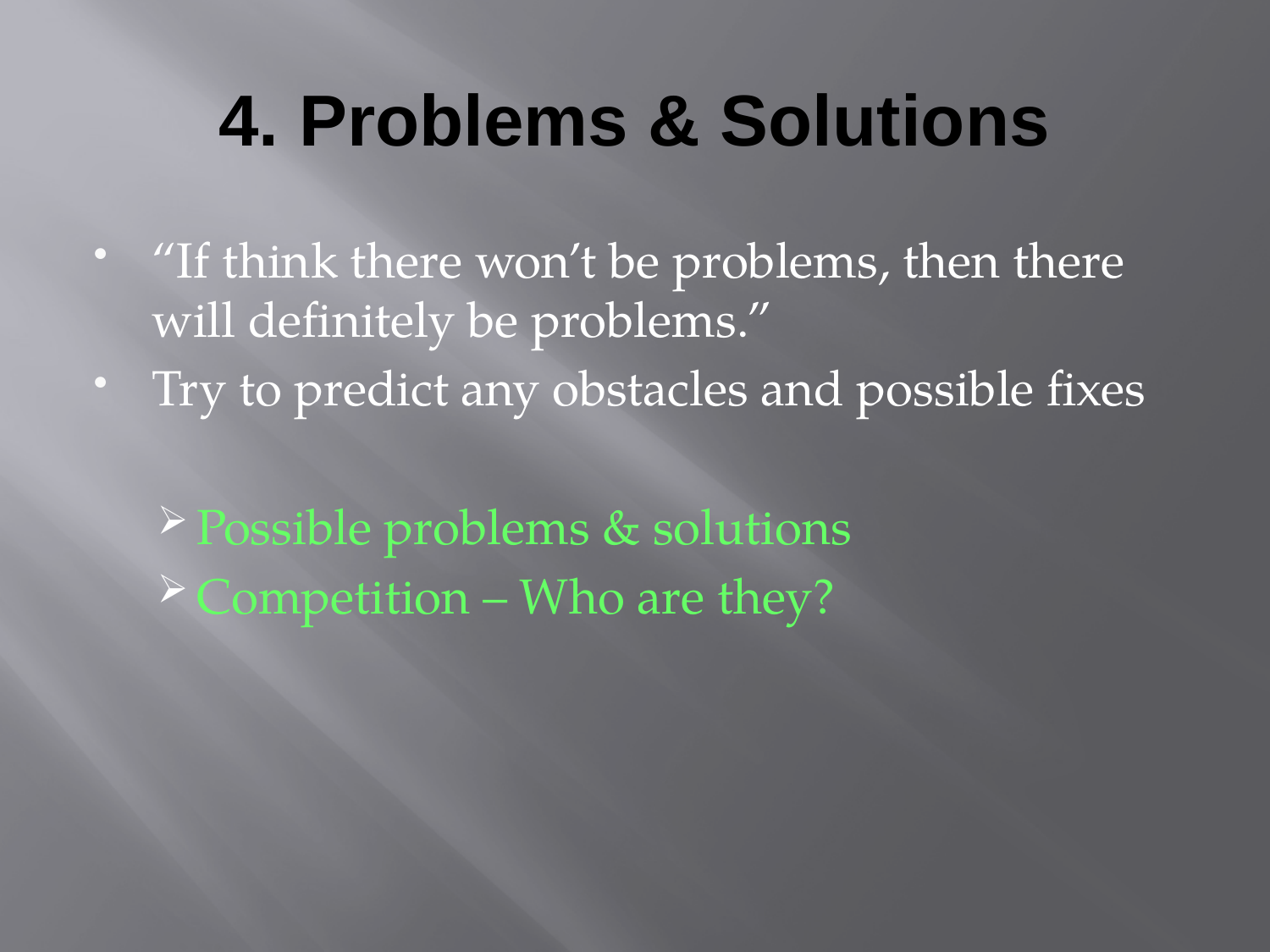

# 4. Problems & Solutions
“If think there won’t be problems, then there will definitely be problems.”
Try to predict any obstacles and possible fixes

Possible problems & solutions
Competition – Who are they?